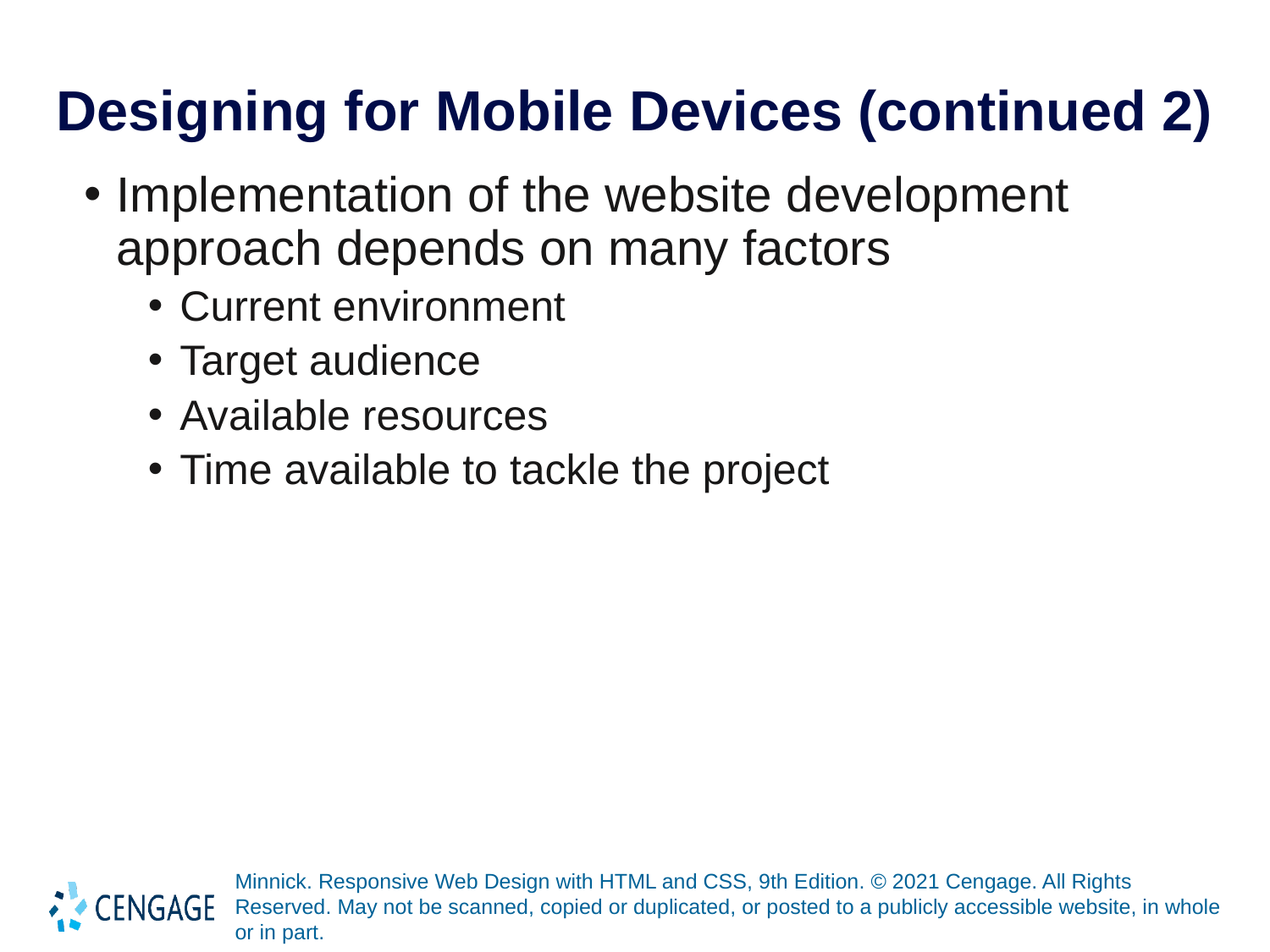

# Designing for Mobile Devices (continued 2)
Implementation of the website development approach depends on many factors
Current environment
Target audience
Available resources
Time available to tackle the project
Minnick. Responsive Web Design with HTML and CSS, 9th Edition. © 2021 Cengage. All Rights Reserved. May not be scanned, copied or duplicated, or posted to a publicly accessible website, in whole or in part.